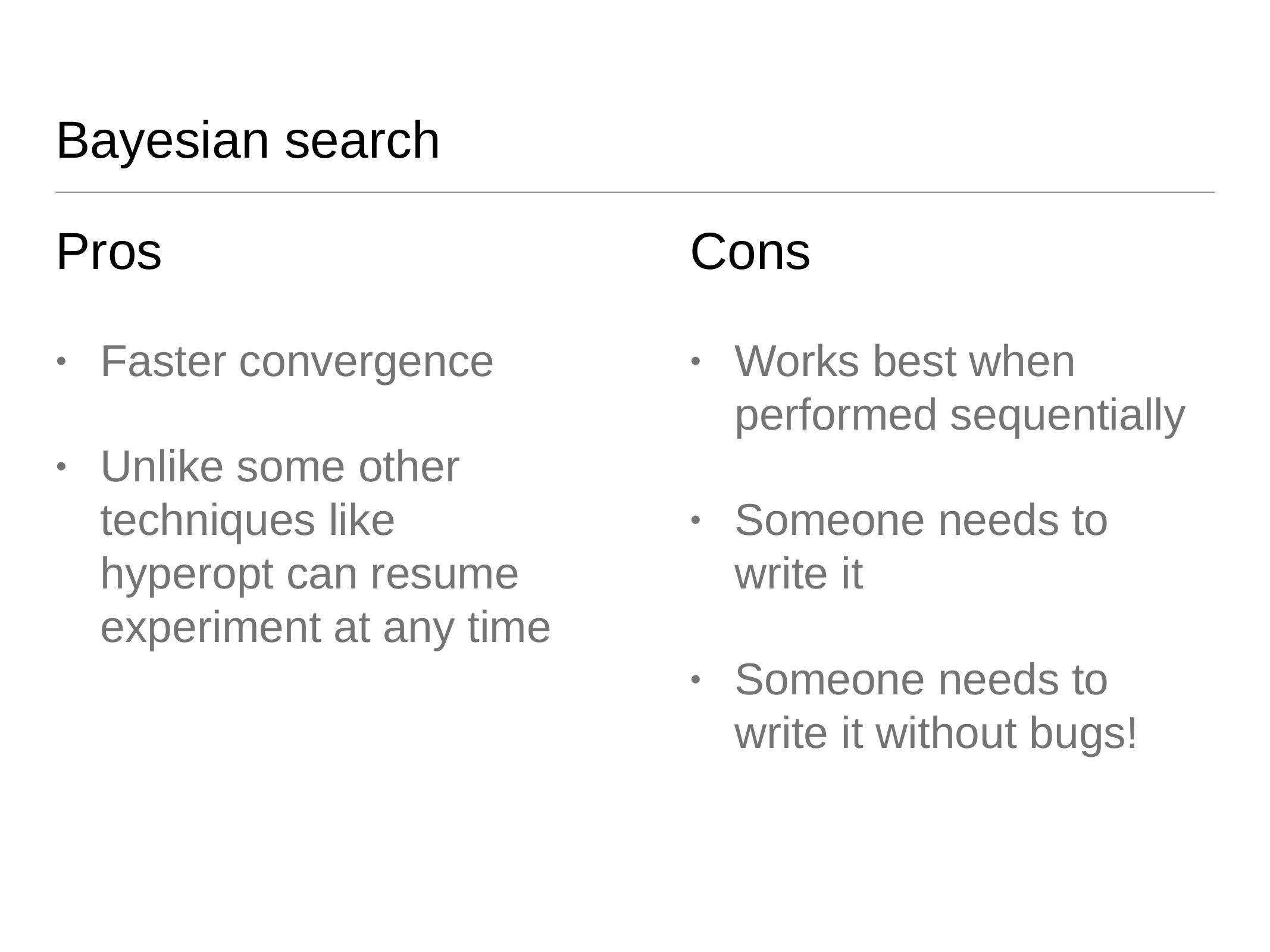

# Bayesian search
Pros
Faster convergence
Unlike some other techniques like hyperopt can resume experiment at any time
Cons
Works best when performed sequentially
Someone needs to write it
Someone needs to write it without bugs!